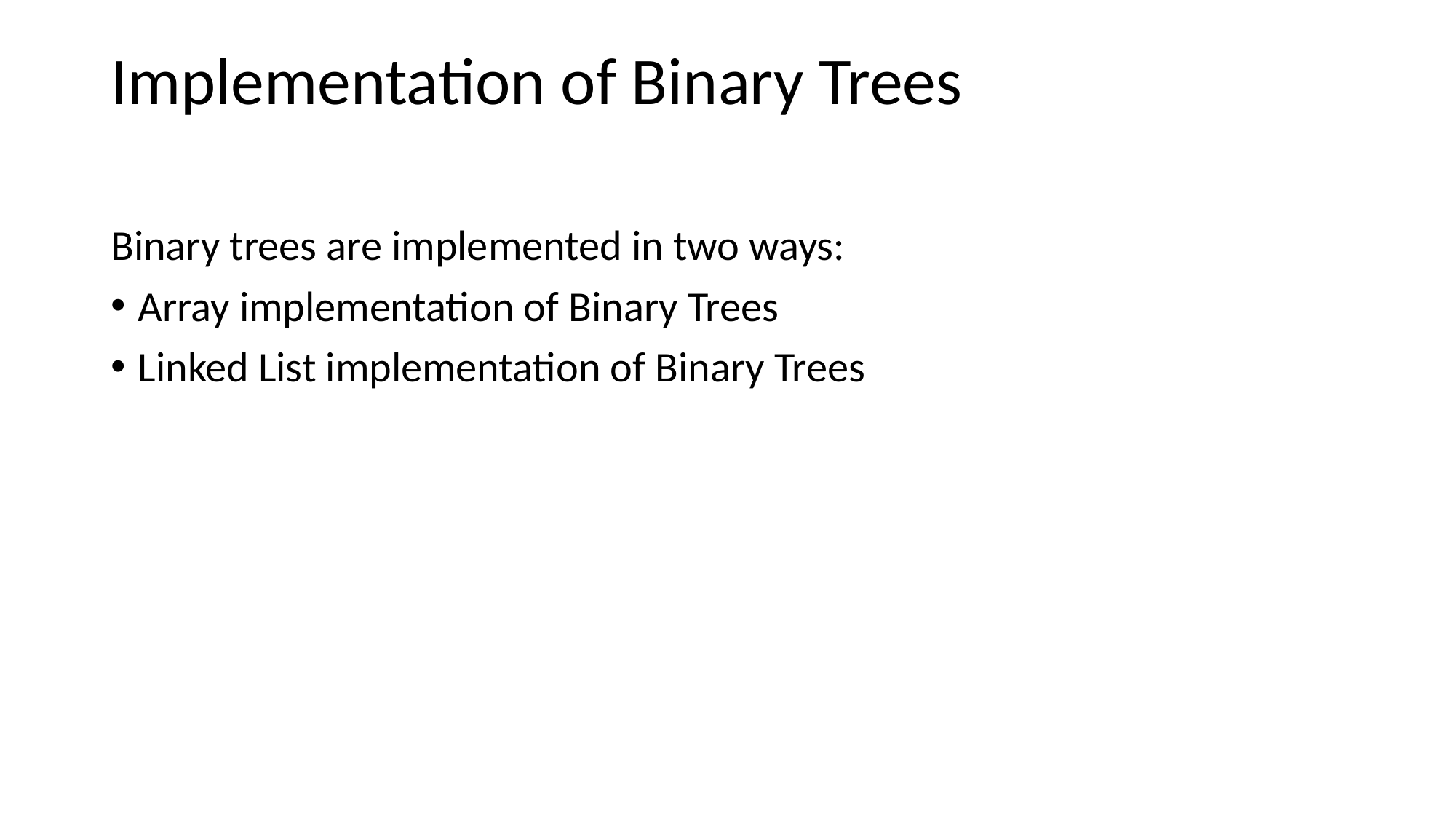

# Implementation of Binary Trees
Binary trees are implemented in two ways:
Array implementation of Binary Trees
Linked List implementation of Binary Trees